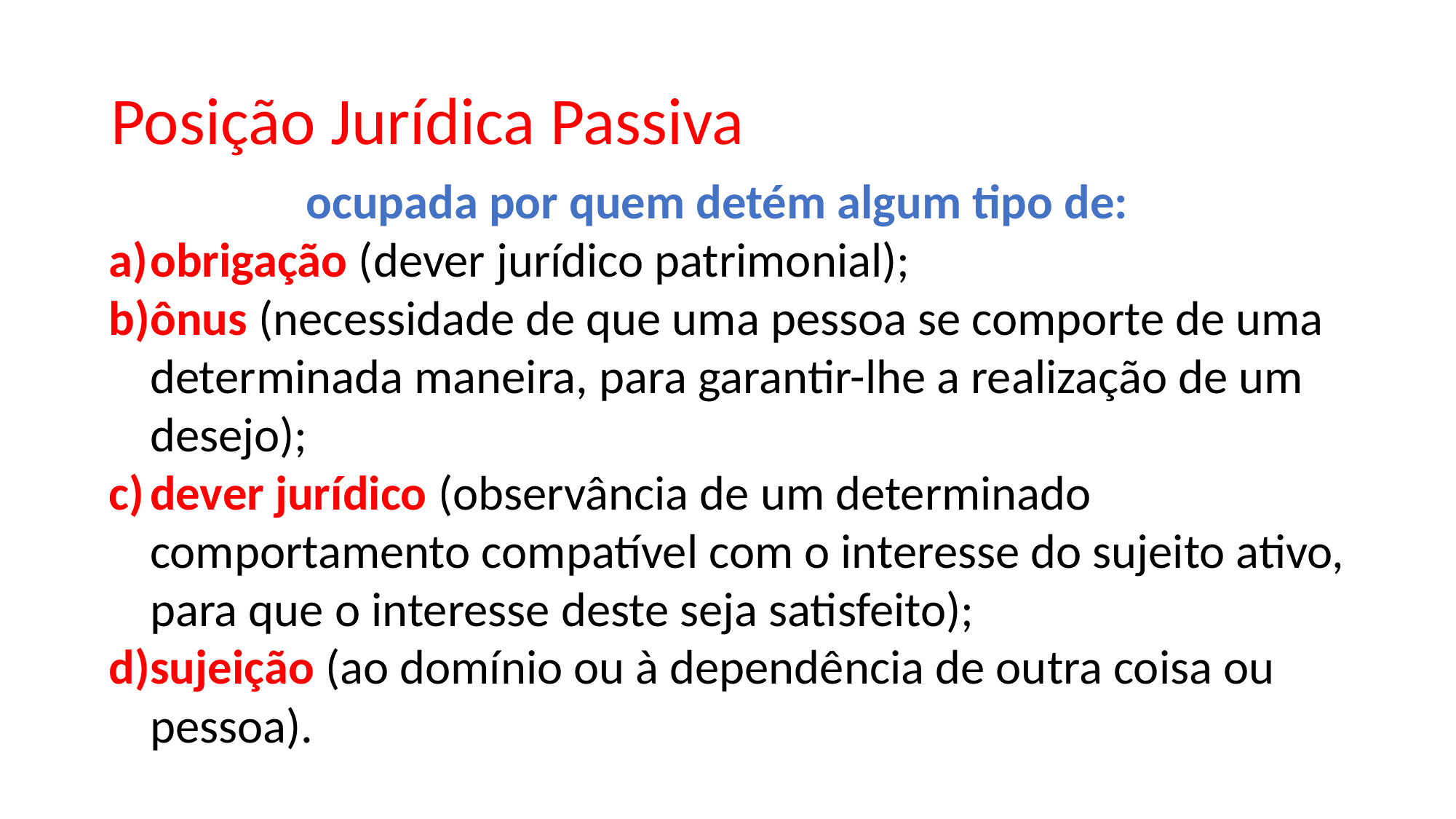

# Posição Jurídica Passiva
ocupada por quem detém algum tipo de:
obrigação (dever jurídico patrimonial);
ônus (necessidade de que uma pessoa se comporte de uma determinada maneira, para garantir-lhe a realização de um desejo);
dever jurídico (observância de um determinado comportamento compatível com o interesse do sujeito ativo, para que o interesse deste seja satisfeito);
sujeição (ao domínio ou à dependência de outra coisa ou pessoa).